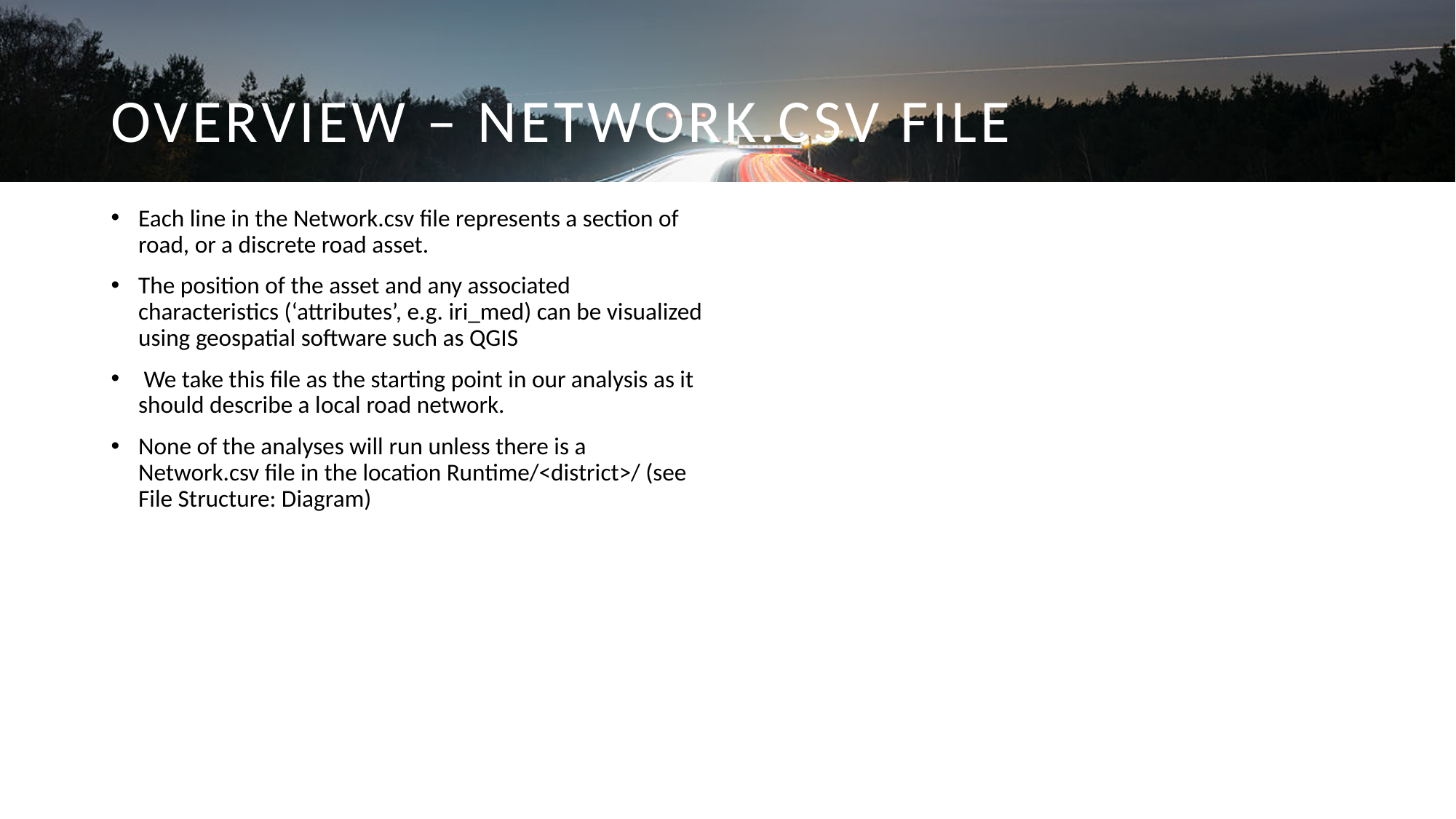

# Overview – NetworK.Csv File
Each line in the Network.csv file represents a section of road, or a discrete road asset.
The position of the asset and any associated characteristics (‘attributes’, e.g. iri_med) can be visualized using geospatial software such as QGIS
 We take this file as the starting point in our analysis as it should describe a local road network.
None of the analyses will run unless there is a Network.csv file in the location Runtime/<district>/ (see File Structure: Diagram)